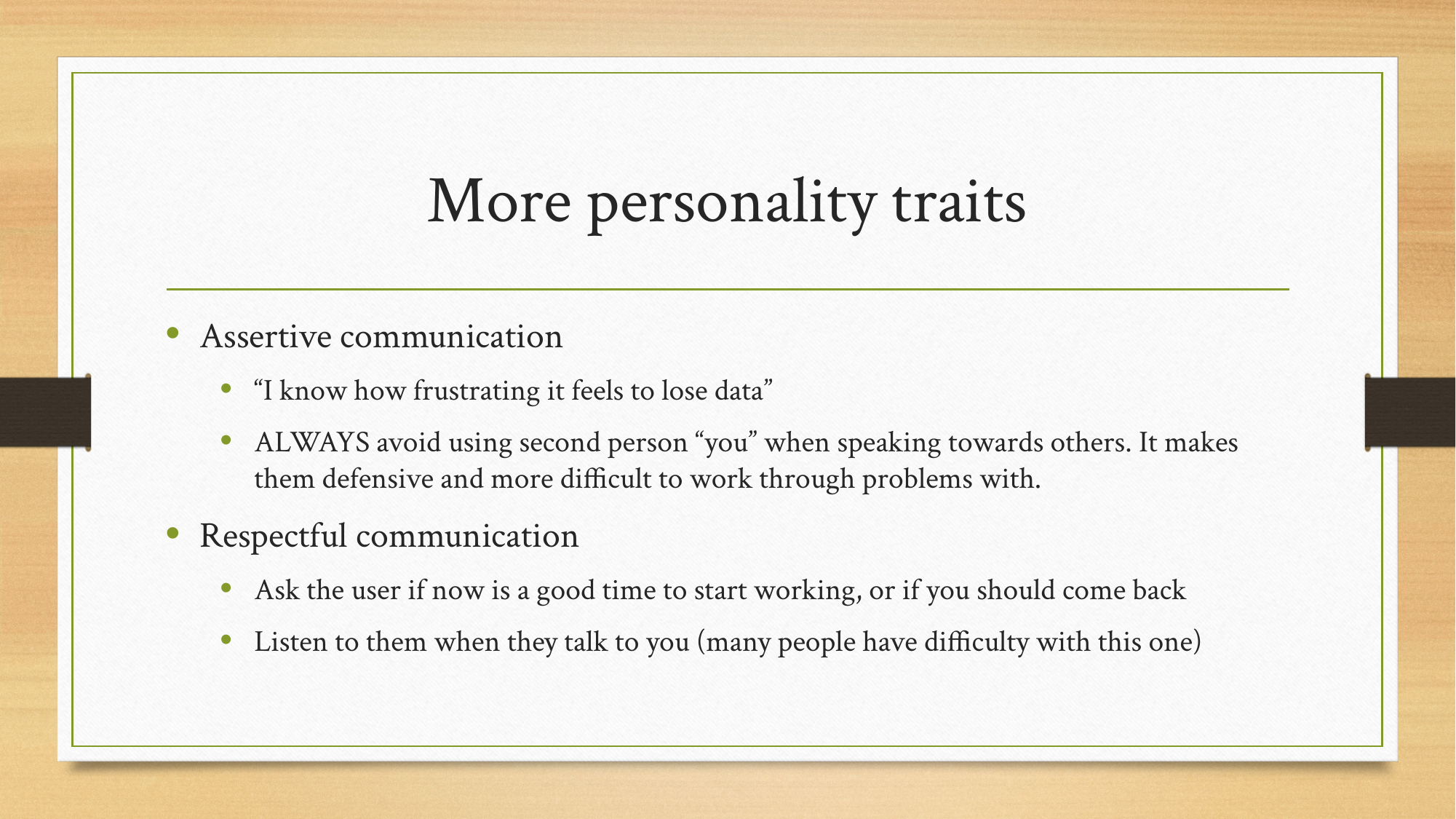

# More personality traits
Assertive communication
“I know how frustrating it feels to lose data”
ALWAYS avoid using second person “you” when speaking towards others. It makes them defensive and more difficult to work through problems with.
Respectful communication
Ask the user if now is a good time to start working, or if you should come back
Listen to them when they talk to you (many people have difficulty with this one)